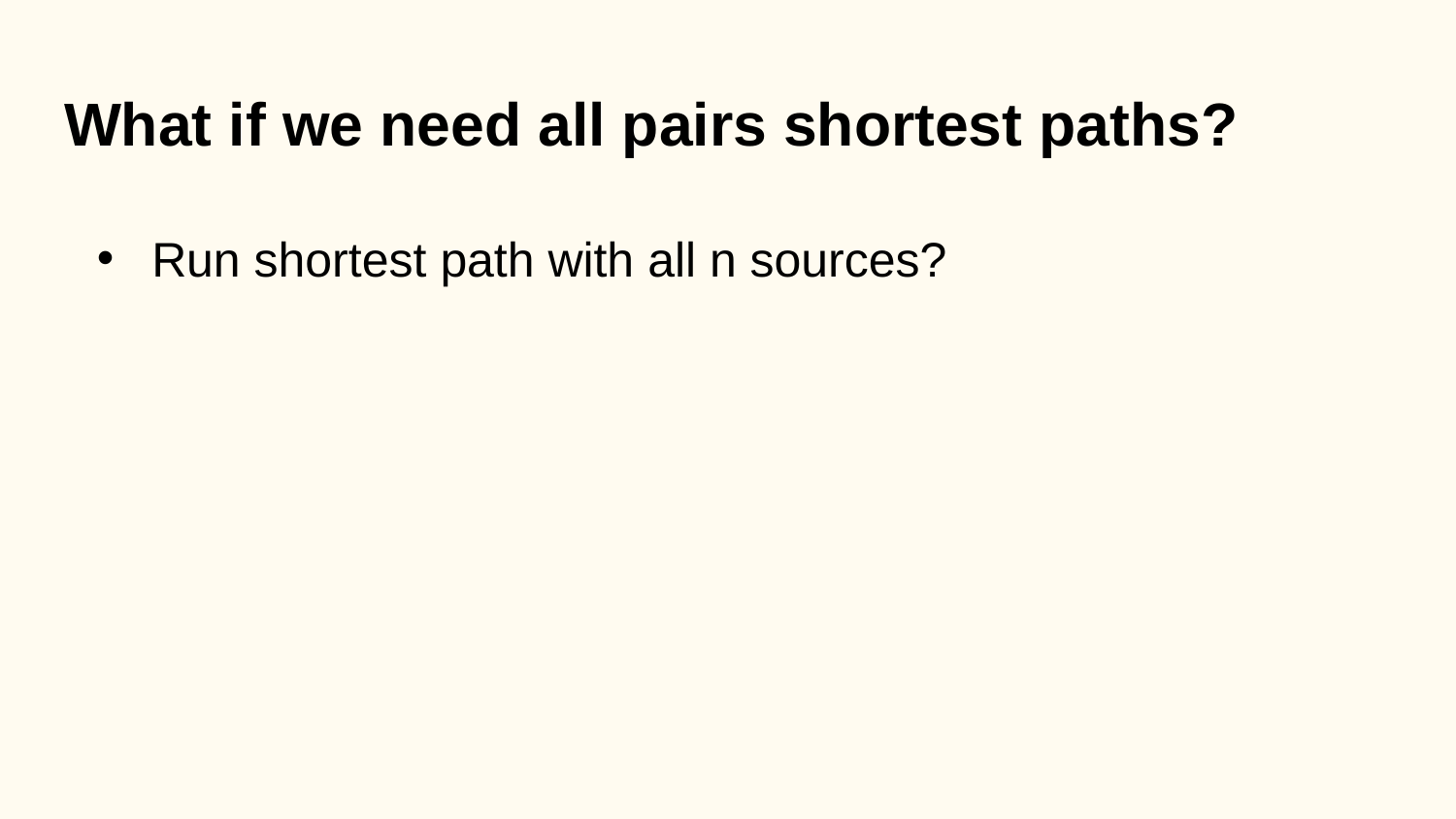

# What if we need all pairs shortest paths?
Run shortest path with all n sources?